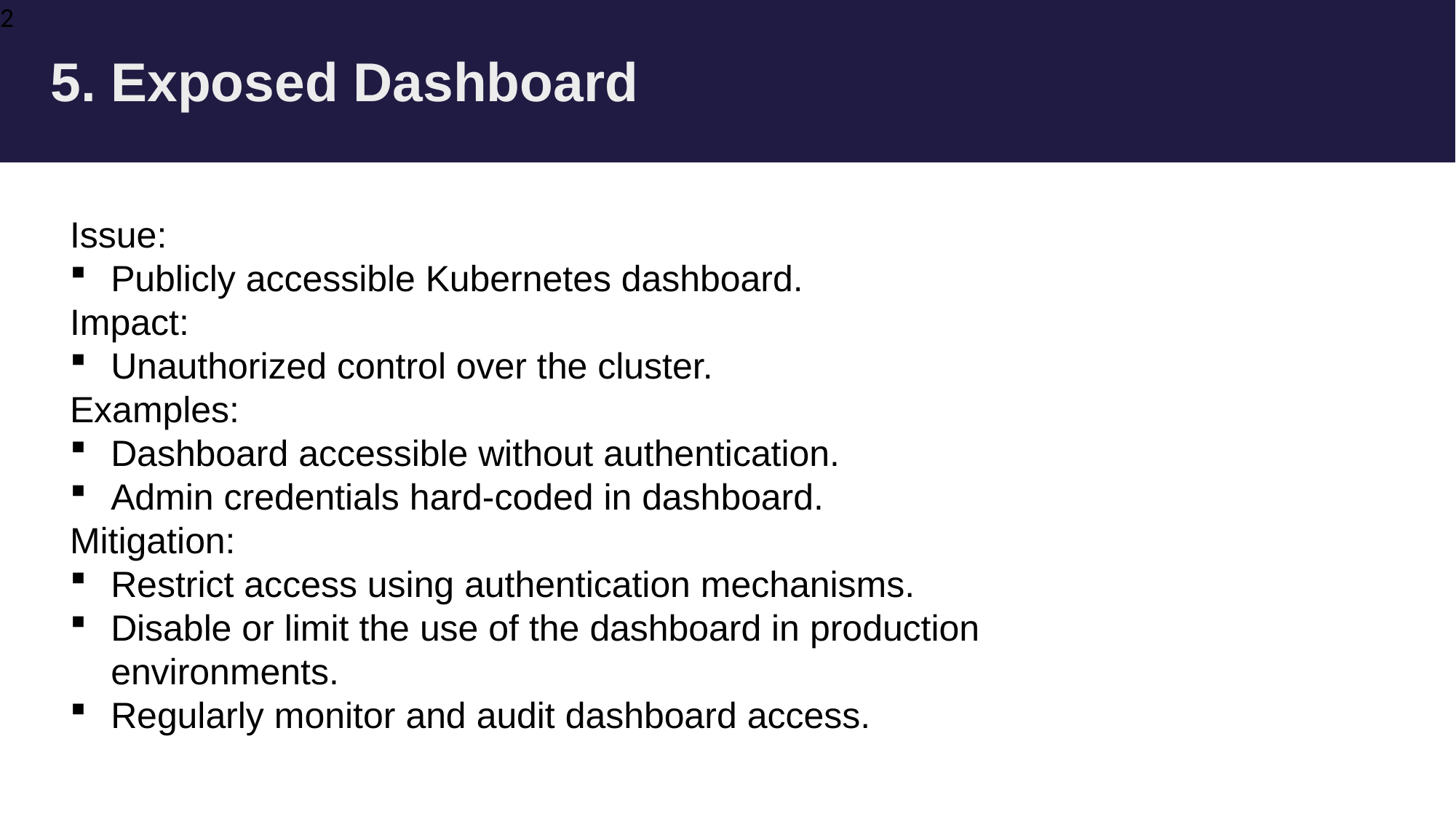

2
5. Exposed Dashboard

Issue:
Publicly accessible Kubernetes dashboard.
Impact:
Unauthorized control over the cluster.
Examples:
Dashboard accessible without authentication.
Admin credentials hard-coded in dashboard.
Mitigation:
Restrict access using authentication mechanisms.
Disable or limit the use of the dashboard in production environments.
Regularly monitor and audit dashboard access.